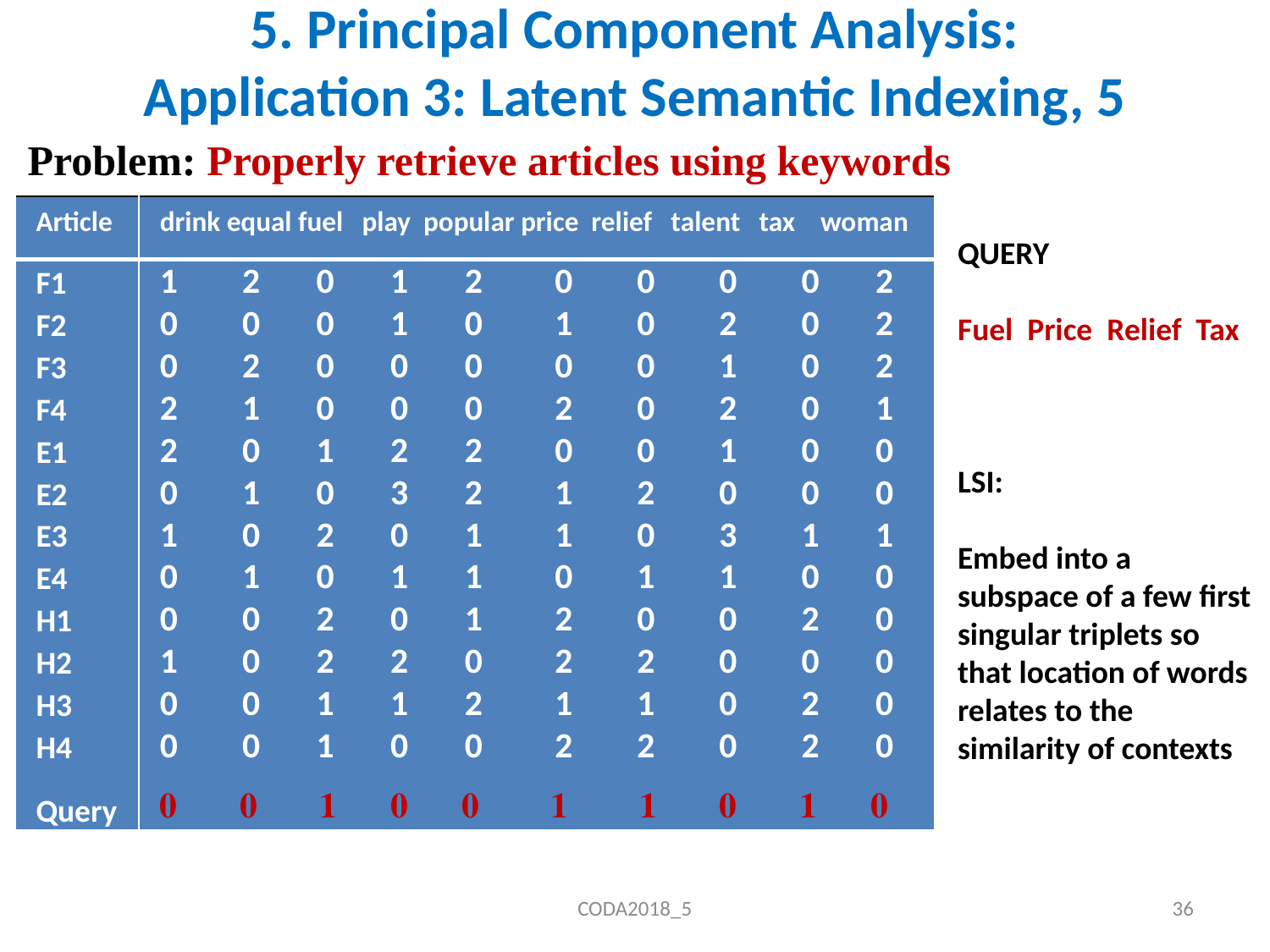

# 5. Principal Component Analysis: Application 3: Latent Semantic Indexing, 5

Problem: Properly retrieve articles using keywords

| Article | drink equal fuel play popular price relief talent tax woman |
| --- | --- |
| F1 F2 F3 F4 E1 E2 E3 E4 H1 H2 H3 H4 Query | 1 2 0 1 2 0 0 0 0 2 0 0 0 1 0 1 0 2 0 2 0 2 0 0 0 0 0 1 0 2 2 1 0 0 0 2 0 2 0 1 2 0 1 2 2 0 0 1 0 0 0 1 0 3 2 1 2 0 0 0 1 0 2 0 1 1 0 3 1 1 0 1 0 1 1 0 1 1 0 0 0 0 2 0 1 2 0 0 2 0 1 0 2 2 0 2 2 0 0 0 0 0 1 1 2 1 1 0 2 0 0 0 1 0 0 2 2 0 2 0 0 0 1 0 0 1 1 0 1 0 |
QUERY

Fuel  Price  Relief  Tax

LSI:

Embed into a subspace of a few first singular triplets so that location of words relates to the similarity of contexts
CODA2018_5
36